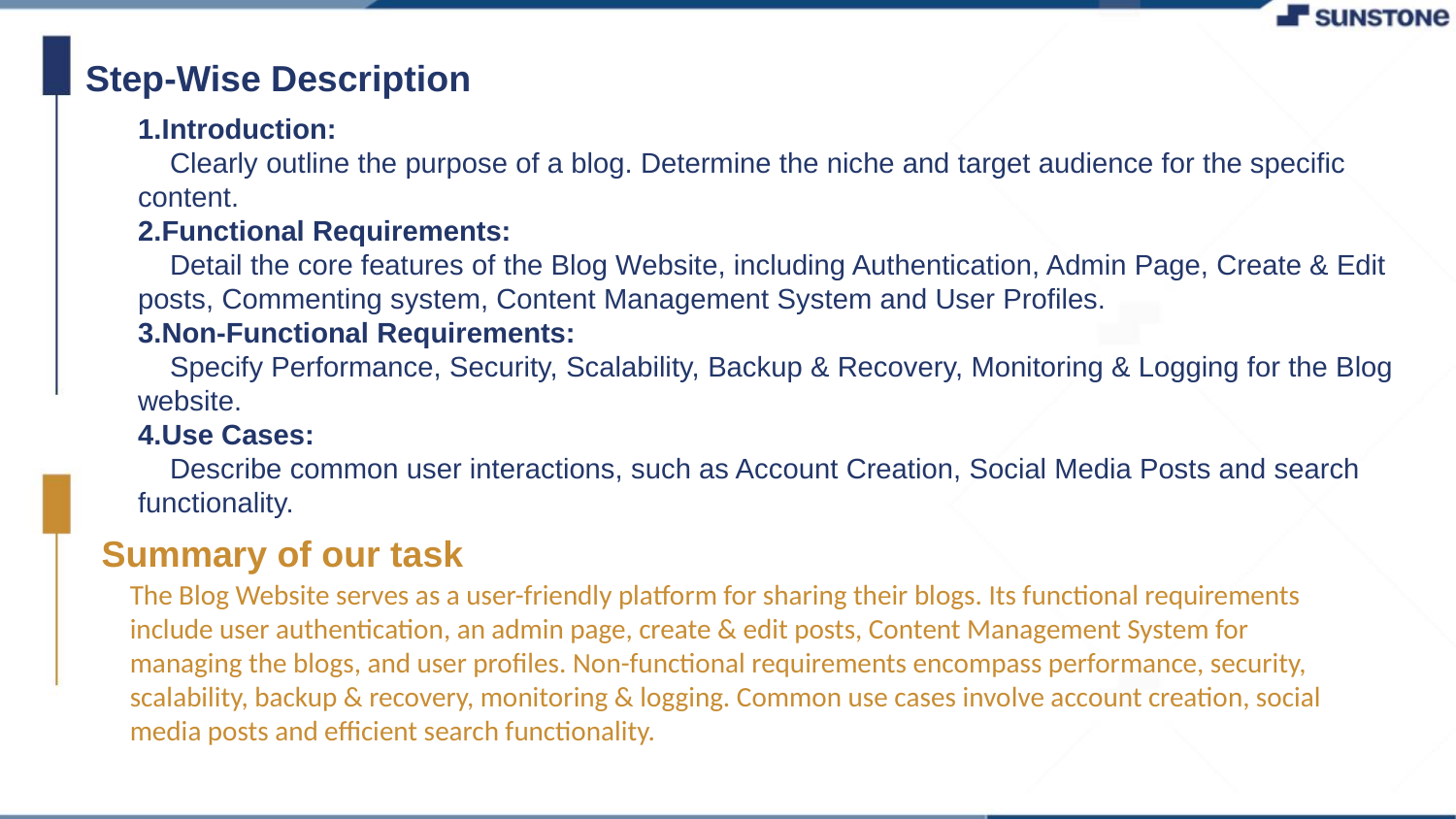

Step-Wise Description
Introduction:
    Clearly outline the purpose of a blog. Determine the niche and target audience for the specific content.
Functional Requirements:
    Detail the core features of the Blog Website, including Authentication, Admin Page, Create & Edit posts, Commenting system, Content Management System and User Profiles.
Non-Functional Requirements:
    Specify Performance, Security, Scalability, Backup & Recovery, Monitoring & Logging for the Blog website.
Use Cases:
    Describe common user interactions, such as Account Creation, Social Media Posts and search functionality.
Summary of our task
The Blog Website serves as a user-friendly platform for sharing their blogs. Its functional requirements include user authentication, an admin page, create & edit posts, Content Management System for managing the blogs, and user profiles. Non-functional requirements encompass performance, security, scalability, backup & recovery, monitoring & logging. Common use cases involve account creation, social media posts and efficient search functionality.